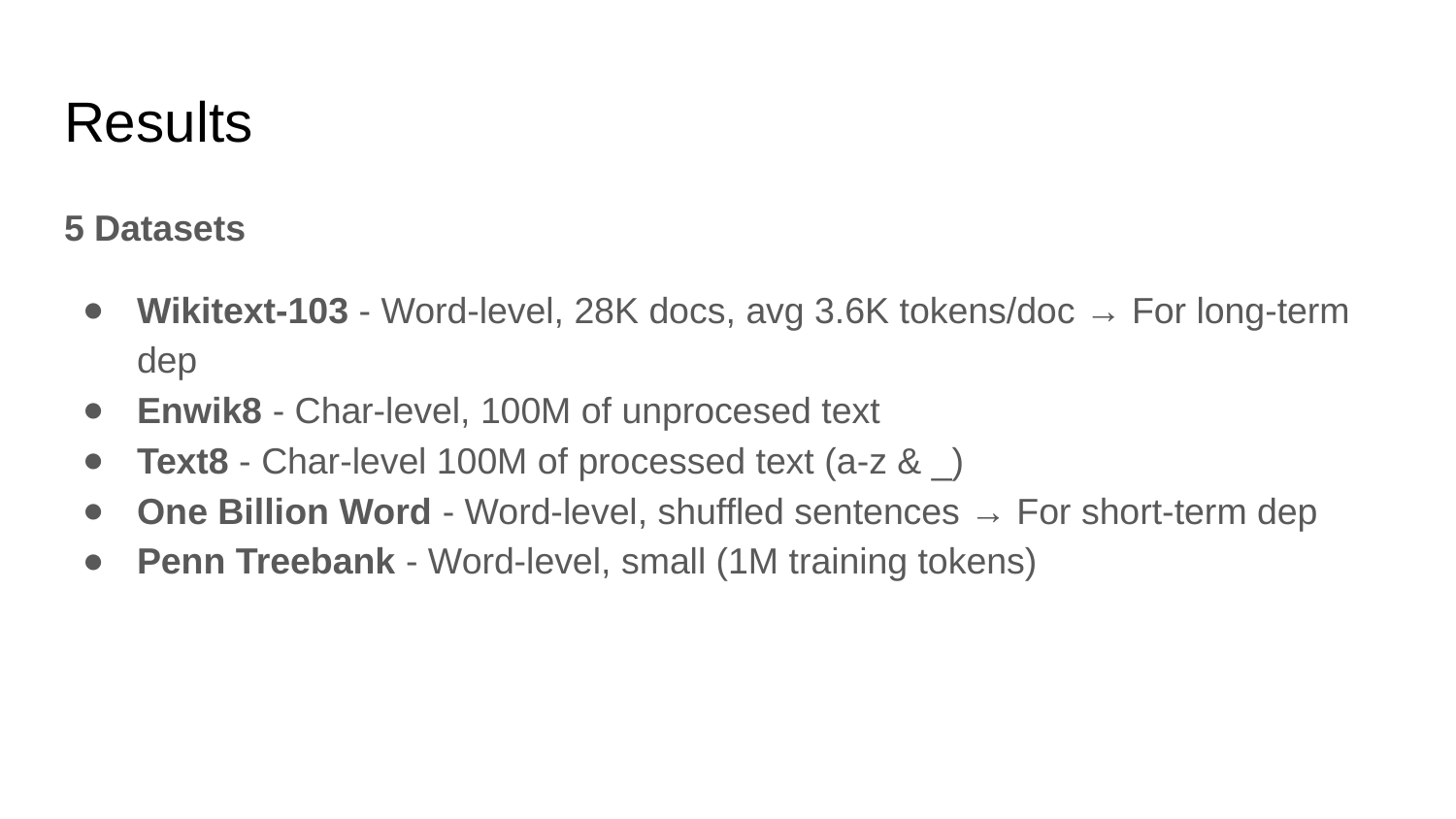

# Results
5 Datasets
Wikitext-103 - Word-level, 28K docs, avg 3.6K tokens/doc → For long-term dep
Enwik8 - Char-level, 100M of unprocesed text
Text8 - Char-level 100M of processed text (a-z & _)
One Billion Word - Word-level, shuffled sentences → For short-term dep
Penn Treebank - Word-level, small (1M training tokens)